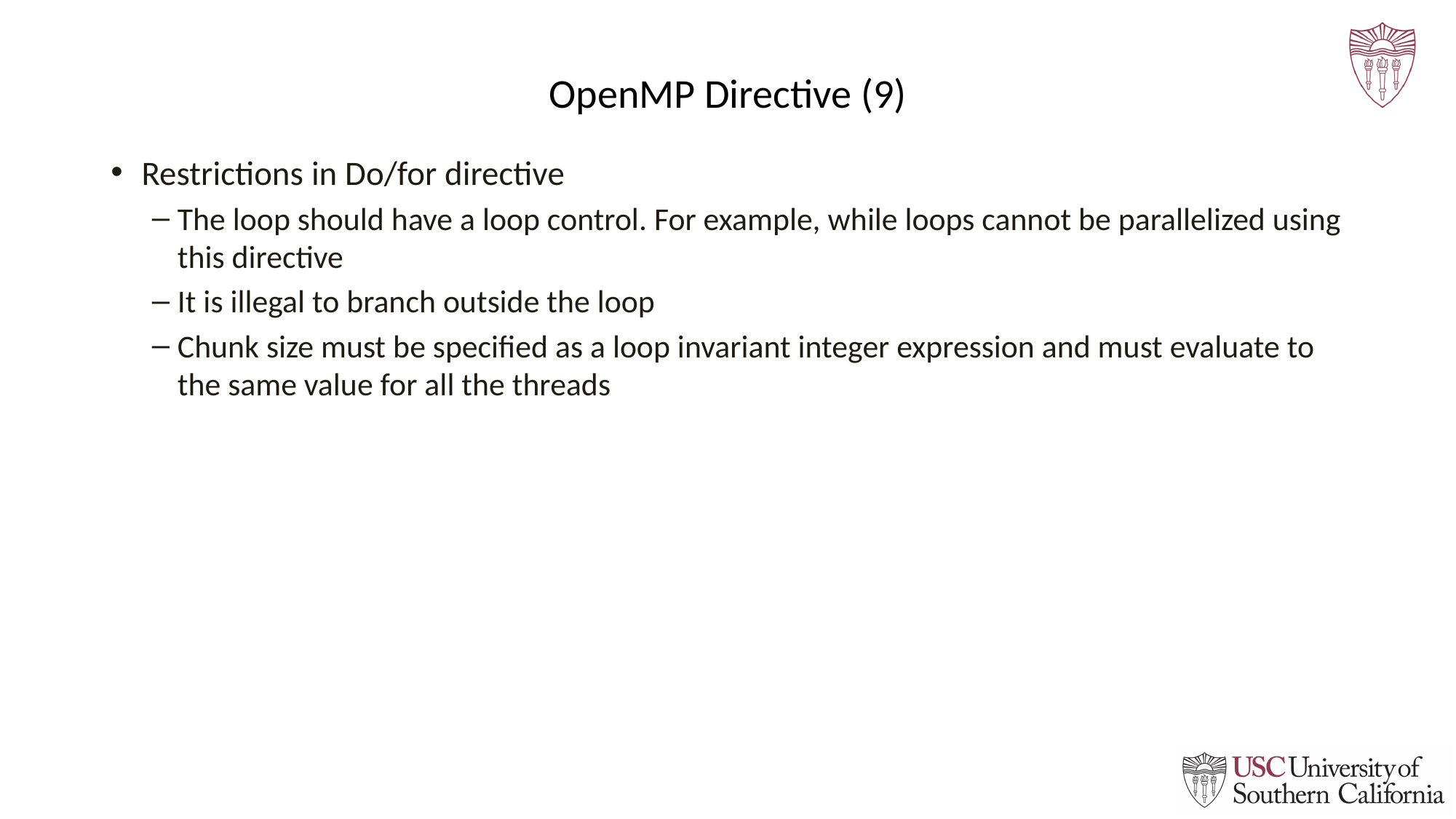

# OpenMP Directive (9)
Restrictions in Do/for directive
The loop should have a loop control. For example, while loops cannot be parallelized using this directive
It is illegal to branch outside the loop
Chunk size must be specified as a loop invariant integer expression and must evaluate to the same value for all the threads